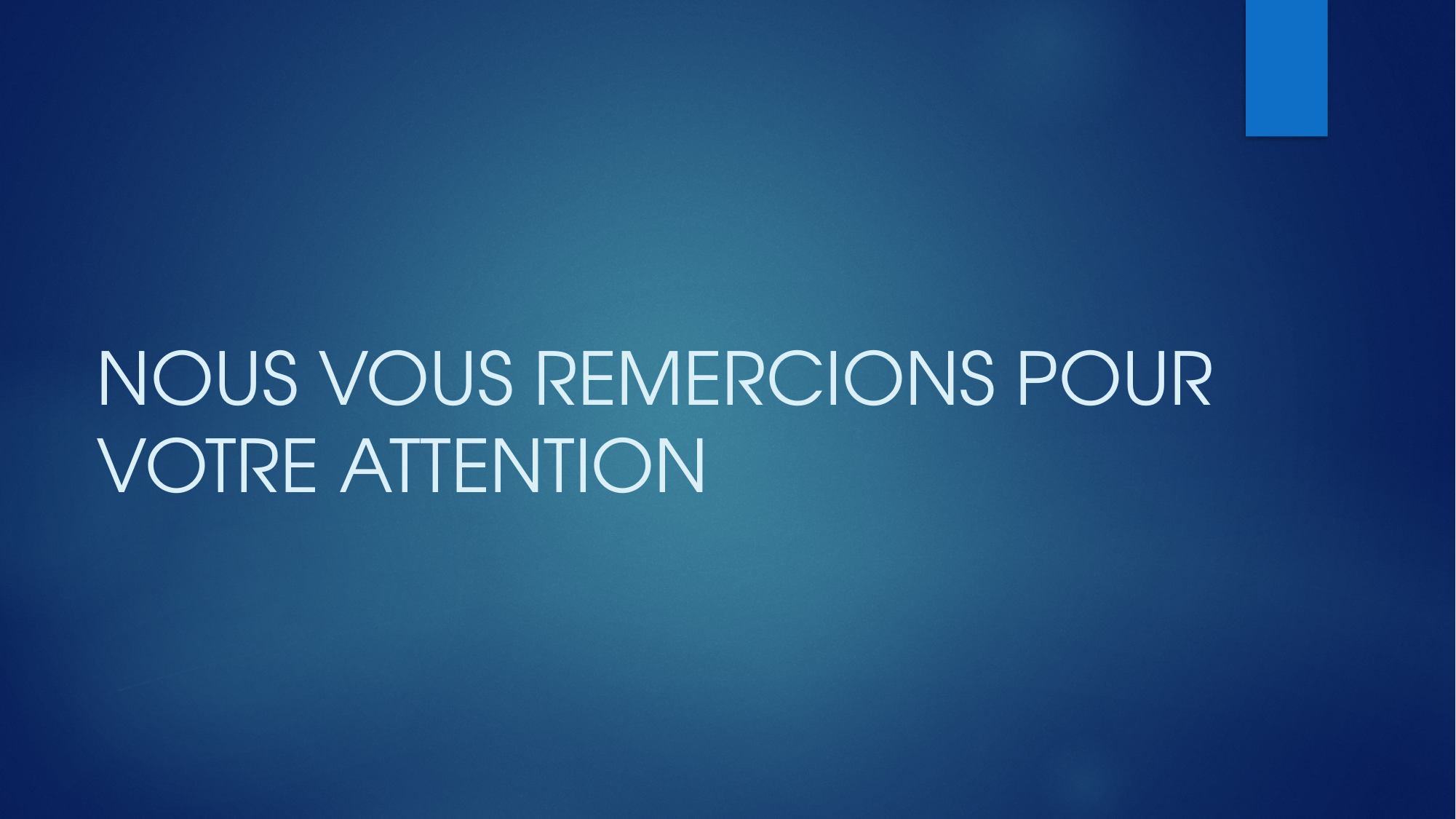

# NOUS VOUS REMERCIONS POUR VOTRE ATTENTION